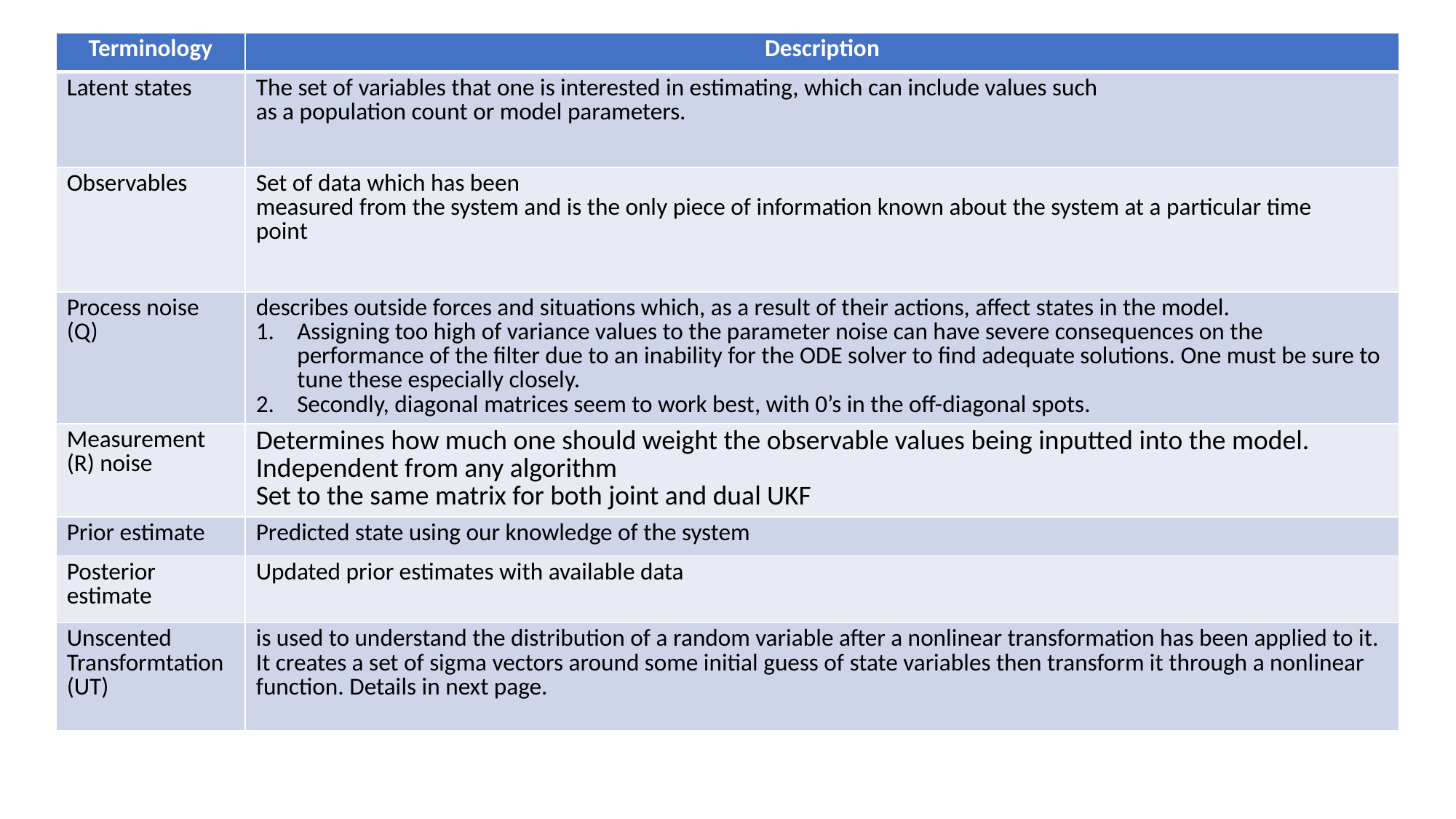

| Terminology | Description |
| --- | --- |
| Latent states | The set of variables that one is interested in estimating, which can include values such as a population count or model parameters. |
| Observables | Set of data which has been measured from the system and is the only piece of information known about the system at a particular time point |
| Process noise (Q) | describes outside forces and situations which, as a result of their actions, affect states in the model. Assigning too high of variance values to the parameter noise can have severe consequences on the performance of the filter due to an inability for the ODE solver to find adequate solutions. One must be sure to tune these especially closely. Secondly, diagonal matrices seem to work best, with 0’s in the off-diagonal spots. |
| Measurement (R) noise | Determines how much one should weight the observable values being inputted into the model. Independent from any algorithm Set to the same matrix for both joint and dual UKF |
| Prior estimate | Predicted state using our knowledge of the system |
| Posterior estimate | Updated prior estimates with available data |
| Unscented Transformtation (UT) | is used to understand the distribution of a random variable after a nonlinear transformation has been applied to it. It creates a set of sigma vectors around some initial guess of state variables then transform it through a nonlinear function. Details in next page. |